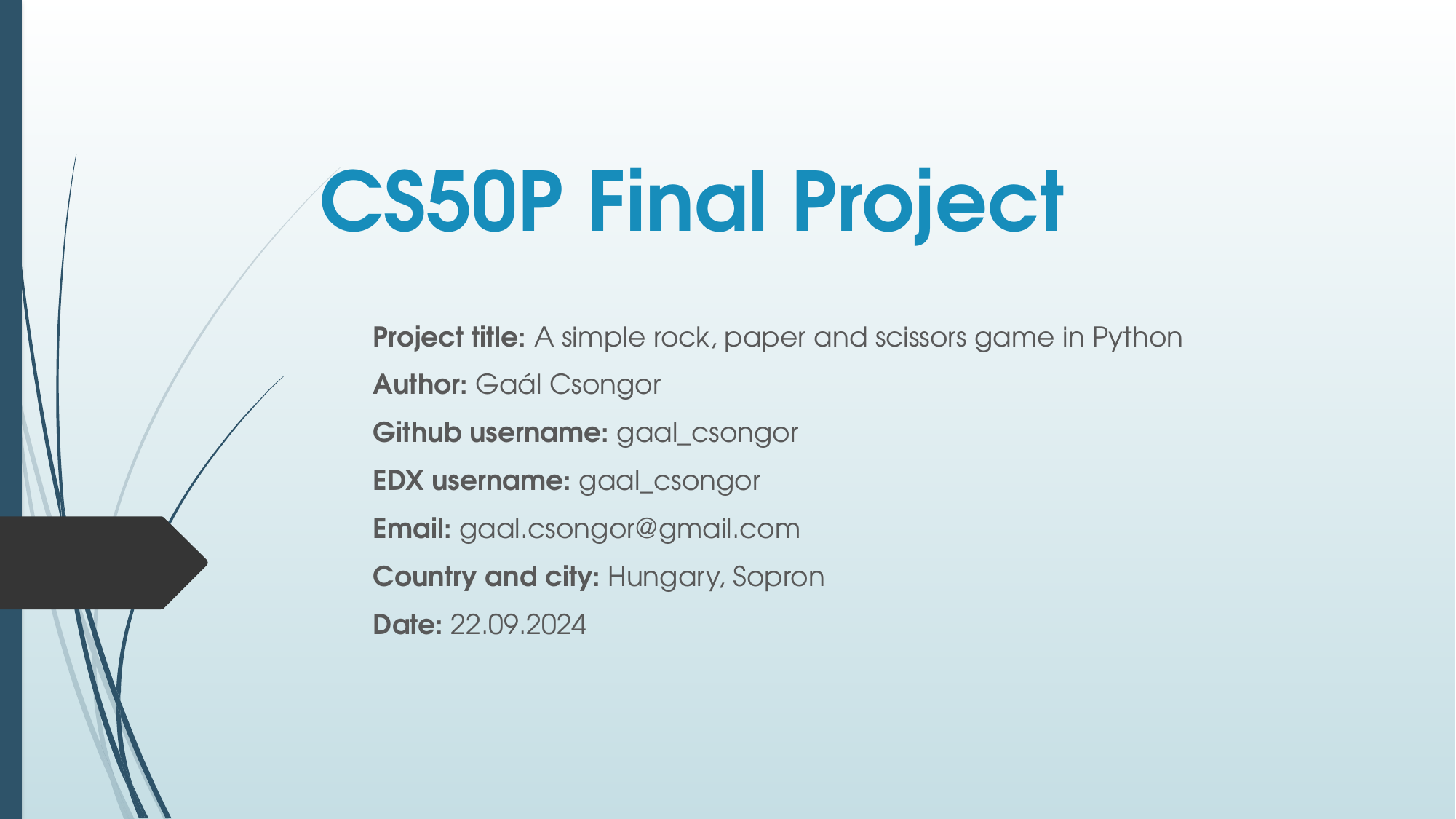

# CS50P Final Project
Project title: A simple rock, paper and scissors game in Python
Author: Gaál Csongor
Github username: gaal_csongor
EDX username: gaal_csongor
Email: gaal.csongor@gmail.com
Country and city: Hungary, Sopron
Date: 22.09.2024